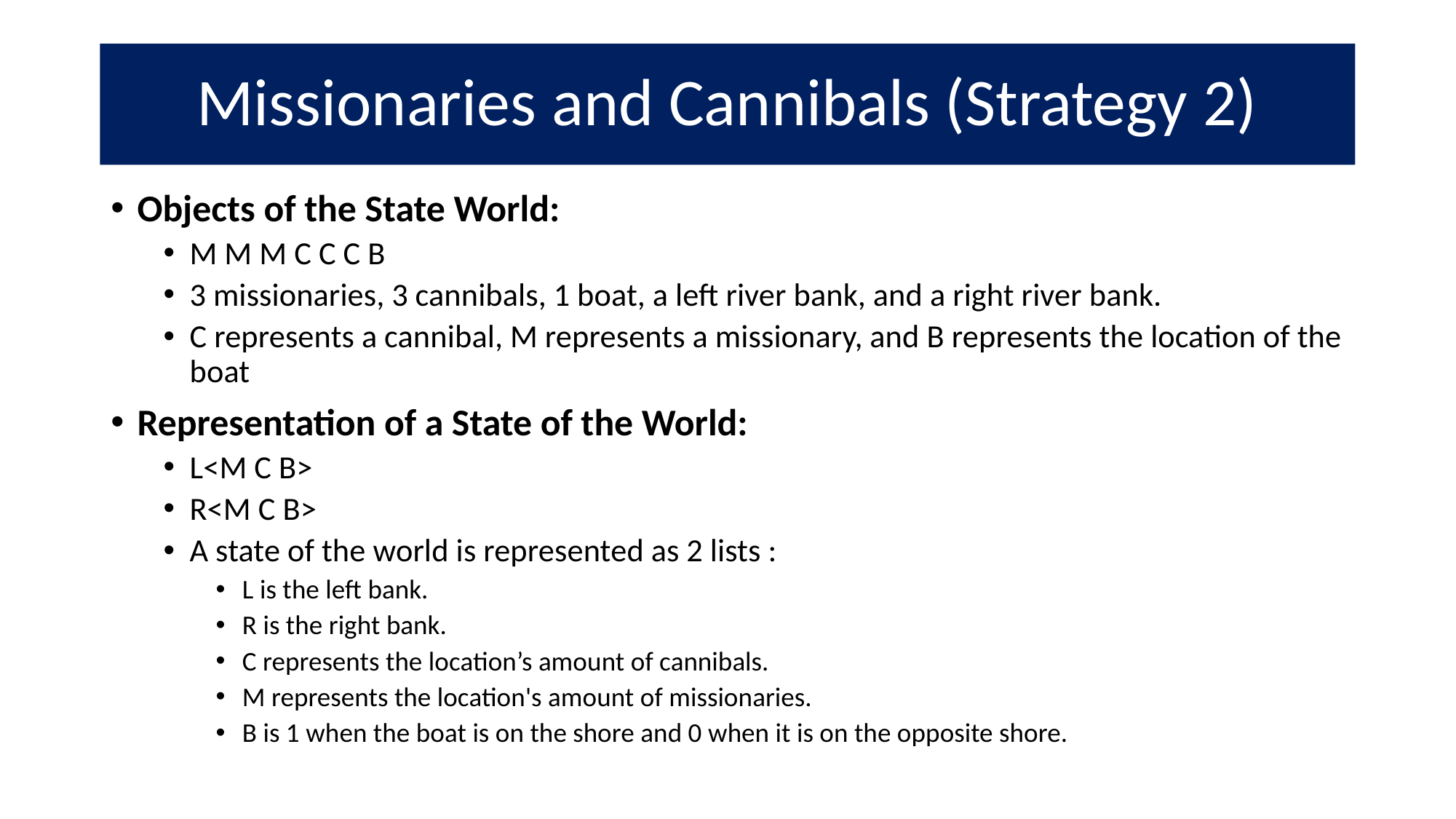

# Missionaries and Cannibals (Strategy 2)
Objects of the State World:
M M M C C C B
3 missionaries, 3 cannibals, 1 boat, a left river bank, and a right river bank.
C represents a cannibal, M represents a missionary, and B represents the location of the boat
Representation of a State of the World:
L<M C B>
R<M C B>
A state of the world is represented as 2 lists :
L is the left bank.
R is the right bank.
C represents the location’s amount of cannibals.
M represents the location's amount of missionaries.
B is 1 when the boat is on the shore and 0 when it is on the opposite shore.